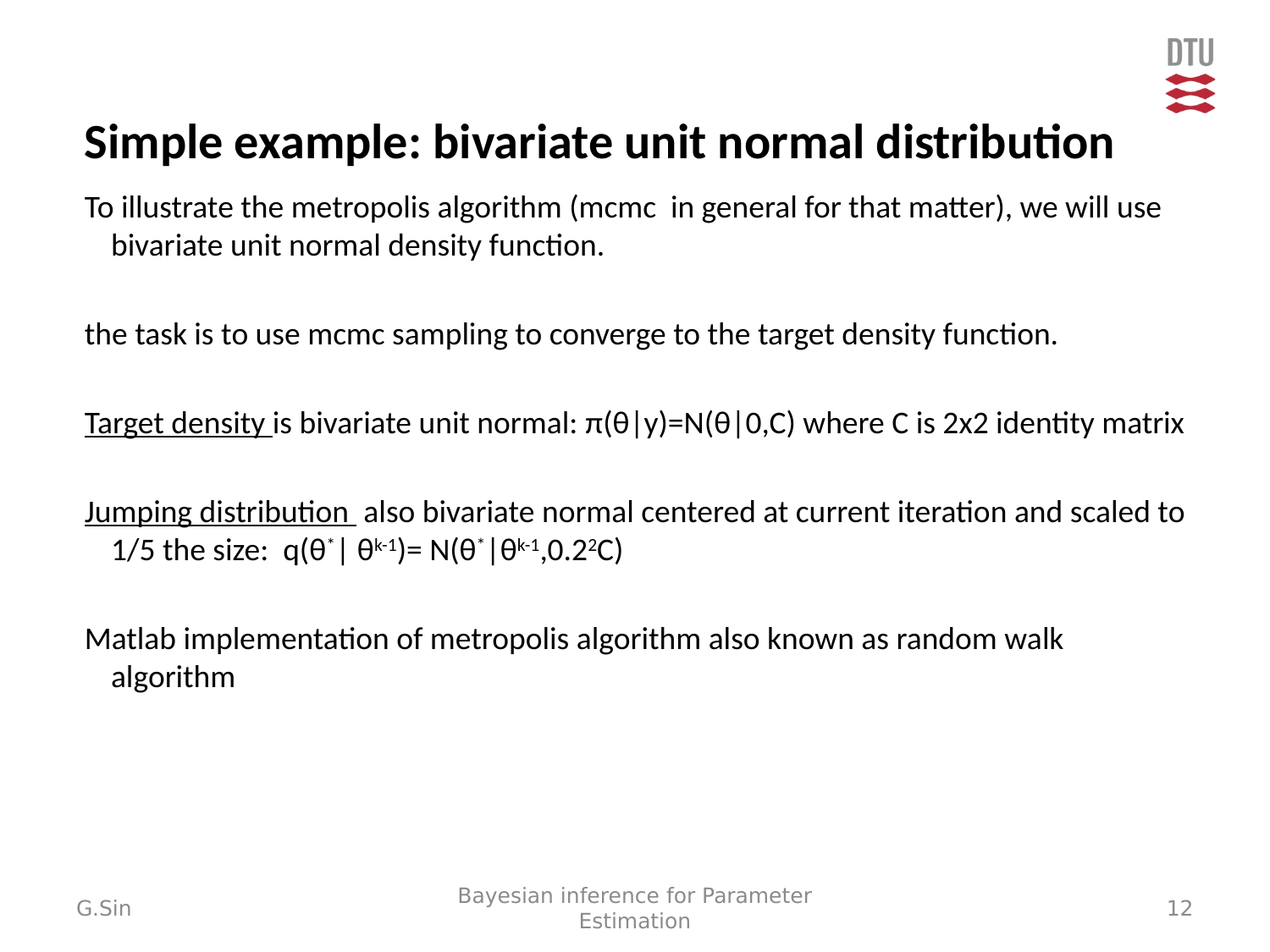

# Simple example: bivariate unit normal distribution
To illustrate the metropolis algorithm (mcmc  in general for that matter), we will use bivariate unit normal density function.

the task is to use mcmc sampling to converge to the target density function.

Target density is bivariate unit normal: π(θ|y)=N(θ|0,C) where C is 2x2 identity matrix

Jumping distribution  also bivariate normal centered at current iteration and scaled to 1/5 the size:  q(θ*| θk-1)= N(θ*|θk-1,0.22C)

Matlab implementation of metropolis algorithm also known as random walk algorithm

G.Sin
Bayesian inference for Parameter Estimation
12